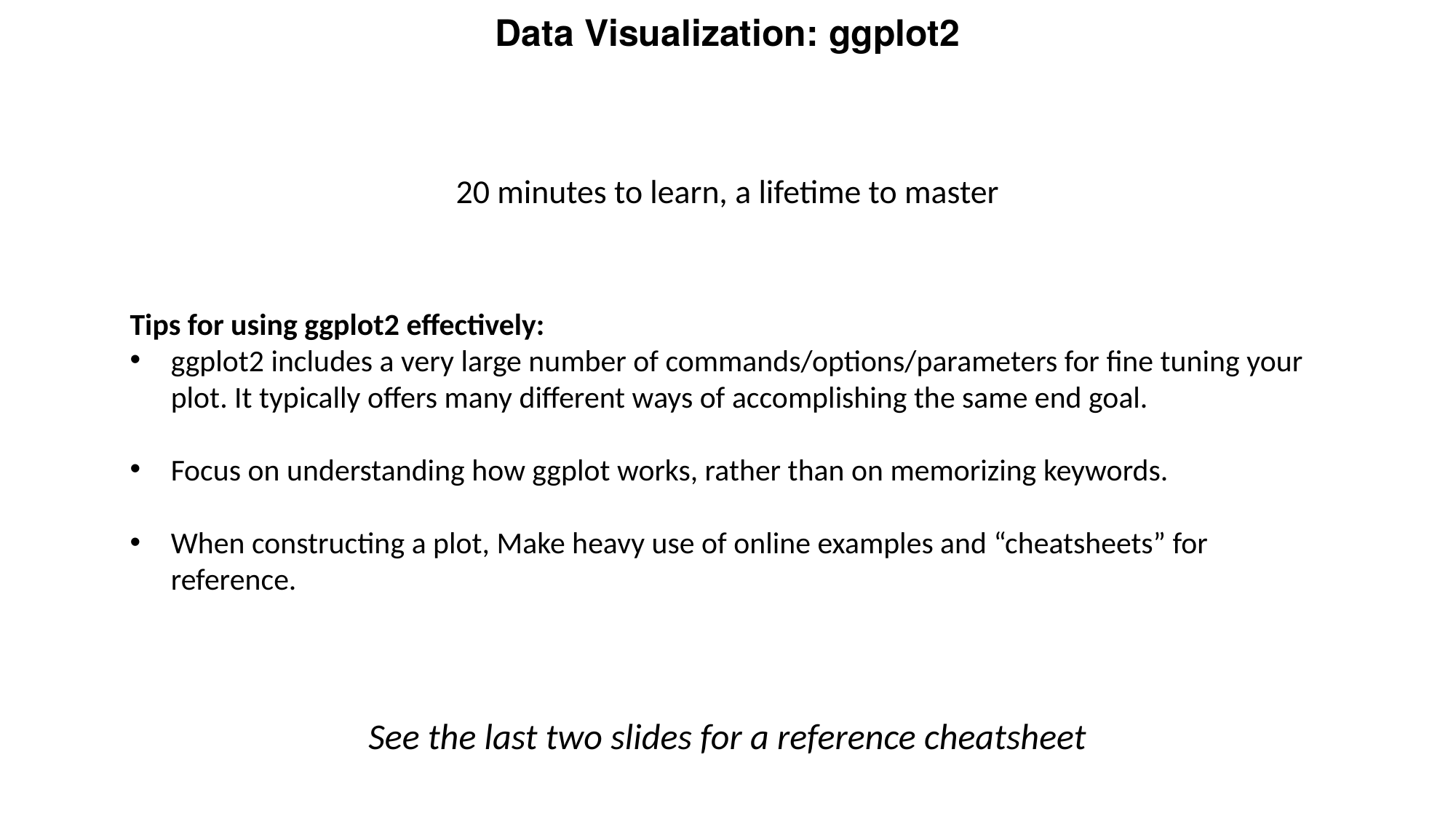

Data Visualization: ggplot2
20 minutes to learn, a lifetime to master

Tips for using ggplot2 effectively:
ggplot2 includes a very large number of commands/options/parameters for fine tuning your plot. It typically offers many different ways of accomplishing the same end goal.
Focus on understanding how ggplot works, rather than on memorizing keywords.

When constructing a plot, Make heavy use of online examples and “cheatsheets” for reference.
See the last two slides for a reference cheatsheet